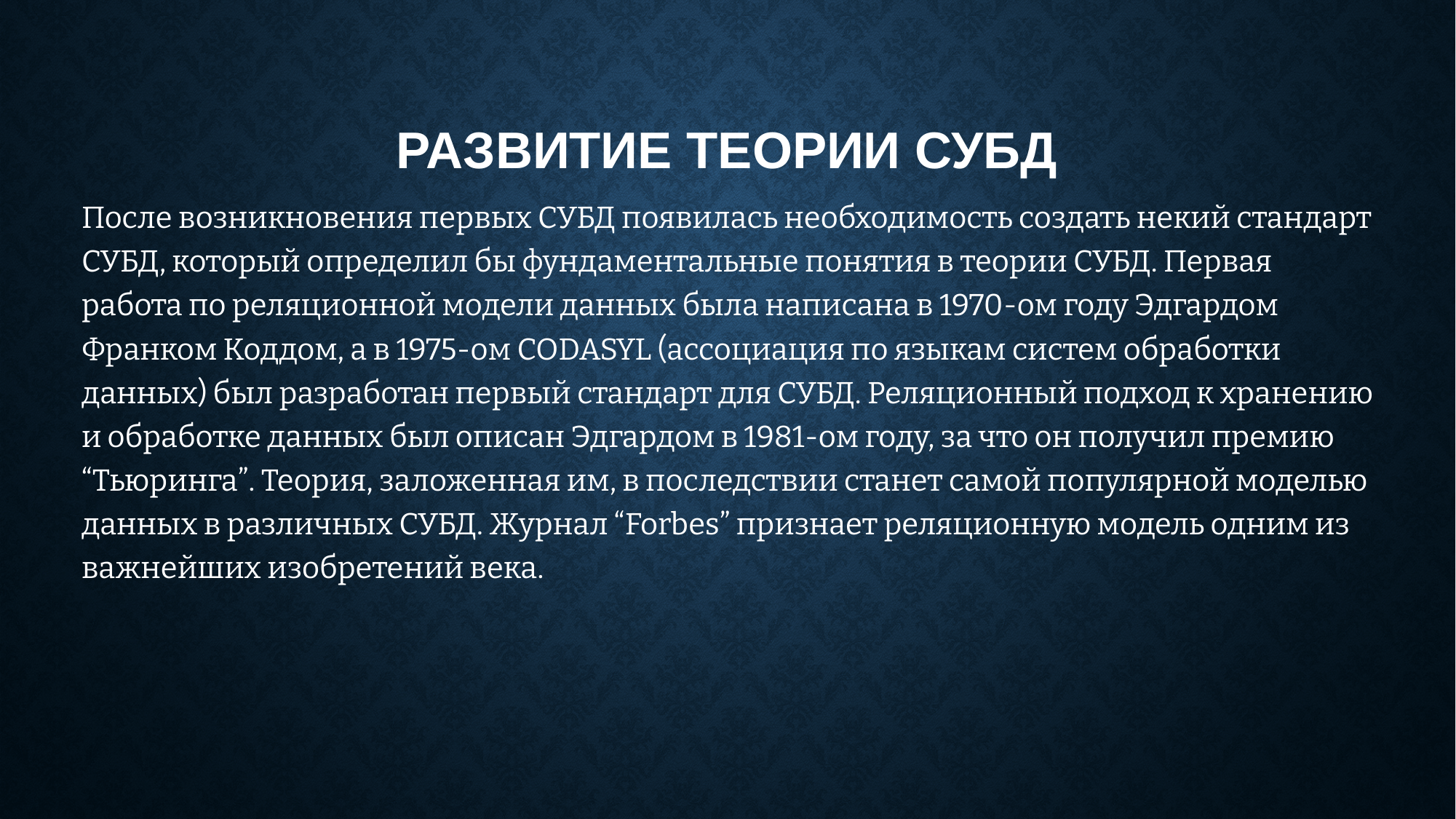

# Развитие теории СУБД
После возникновения первых СУБД появилась необходимость создать некий стандарт СУБД, который определил бы фундаментальные понятия в теории СУБД. Первая работа по реляционной модели данных была написана в 1970-ом году Эдгардом Франком Коддом, а в 1975-ом CODASYL (ассоциация по языкам систем обработки данных) был разработан первый стандарт для СУБД. Реляционный подход к хранению и обработке данных был описан Эдгардом в 1981-ом году, за что он получил премию “Тьюринга”. Теория, заложенная им, в последствии станет самой популярной моделью данных в различных СУБД. Журнал “Forbes” признает реляционную модель одним из важнейших изобретений века.